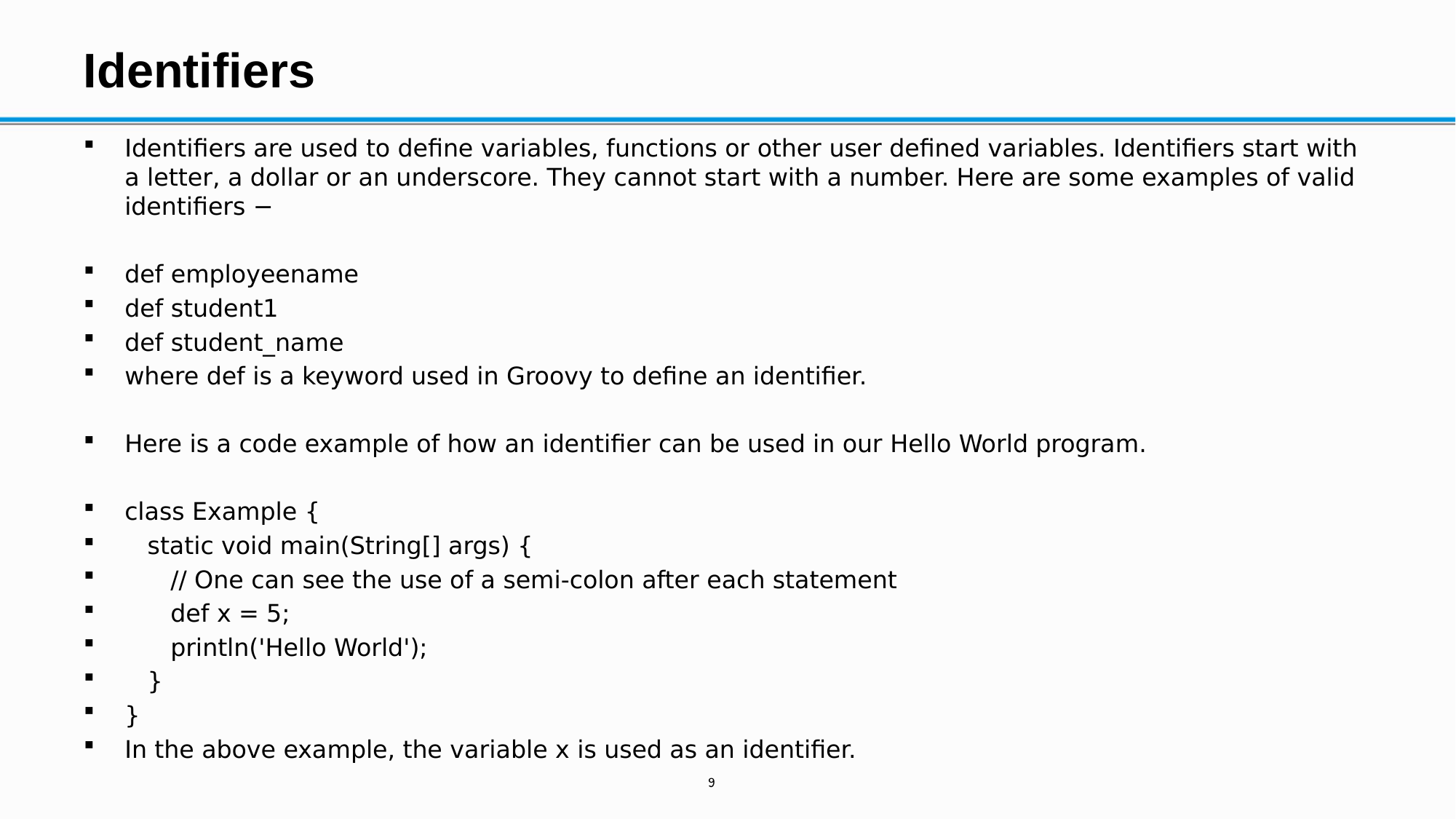

# Identifiers
Identifiers are used to define variables, functions or other user defined variables. Identifiers start with a letter, a dollar or an underscore. They cannot start with a number. Here are some examples of valid identifiers −

def employeename
def student1
def student_name
where def is a keyword used in Groovy to define an identifier.

Here is a code example of how an identifier can be used in our Hello World program.

class Example {
   static void main(String[] args) {
      // One can see the use of a semi-colon after each statement
      def x = 5;
      println('Hello World');
   }
}
In the above example, the variable x is used as an identifier.